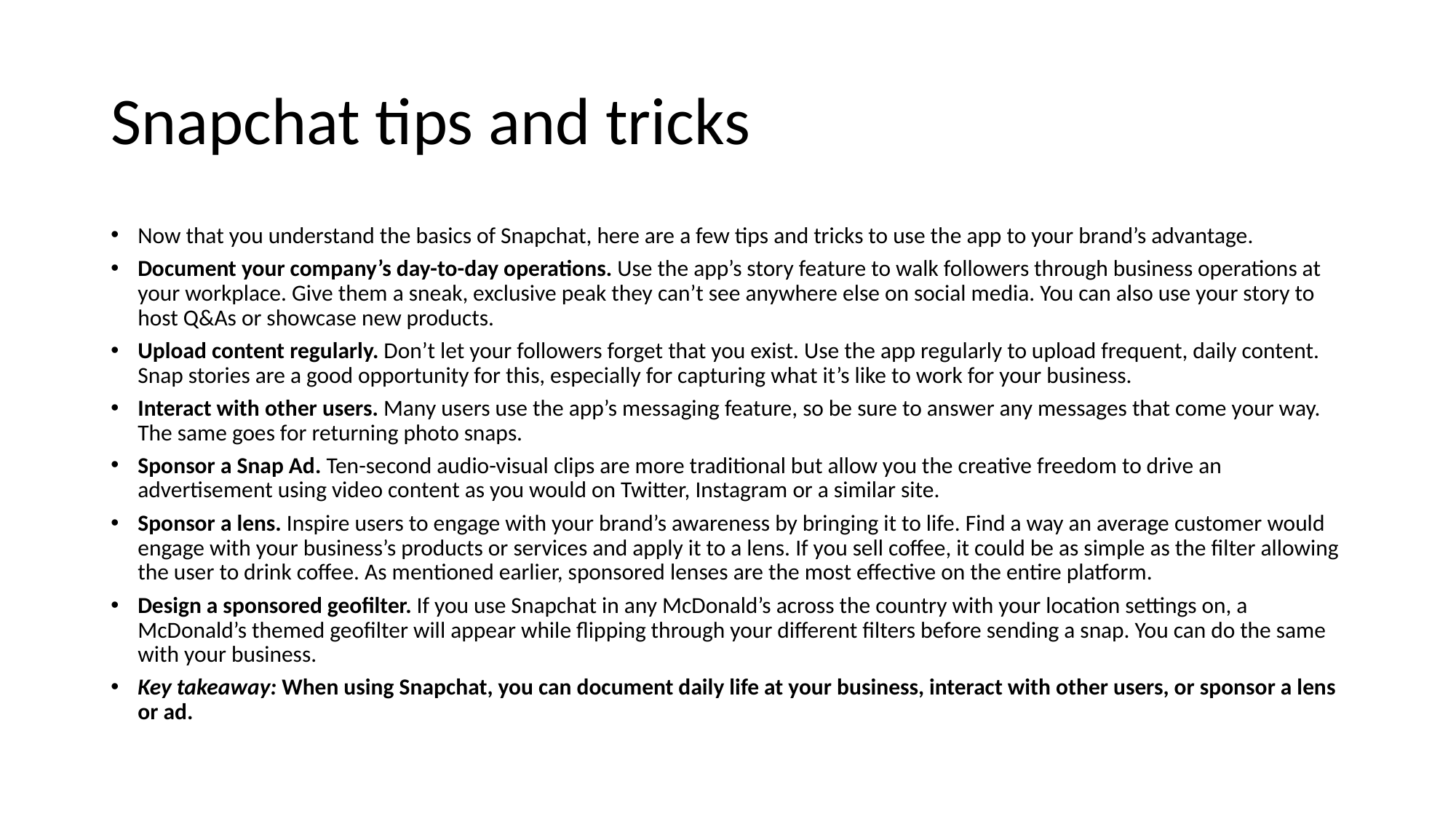

# Snapchat tips and tricks
Now that you understand the basics of Snapchat, here are a few tips and tricks to use the app to your brand’s advantage.
Document your company’s day-to-day operations. Use the app’s story feature to walk followers through business operations at your workplace. Give them a sneak, exclusive peak they can’t see anywhere else on social media. You can also use your story to host Q&As or showcase new products.
Upload content regularly. Don’t let your followers forget that you exist. Use the app regularly to upload frequent, daily content. Snap stories are a good opportunity for this, especially for capturing what it’s like to work for your business.
Interact with other users. Many users use the app’s messaging feature, so be sure to answer any messages that come your way. The same goes for returning photo snaps.
Sponsor a Snap Ad. Ten-second audio-visual clips are more traditional but allow you the creative freedom to drive an advertisement using video content as you would on Twitter, Instagram or a similar site.
Sponsor a lens. Inspire users to engage with your brand’s awareness by bringing it to life. Find a way an average customer would engage with your business’s products or services and apply it to a lens. If you sell coffee, it could be as simple as the filter allowing the user to drink coffee. As mentioned earlier, sponsored lenses are the most effective on the entire platform.
Design a sponsored geofilter. If you use Snapchat in any McDonald’s across the country with your location settings on, a McDonald’s themed geofilter will appear while flipping through your different filters before sending a snap. You can do the same with your business.
Key takeaway: When using Snapchat, you can document daily life at your business, interact with other users, or sponsor a lens or ad.